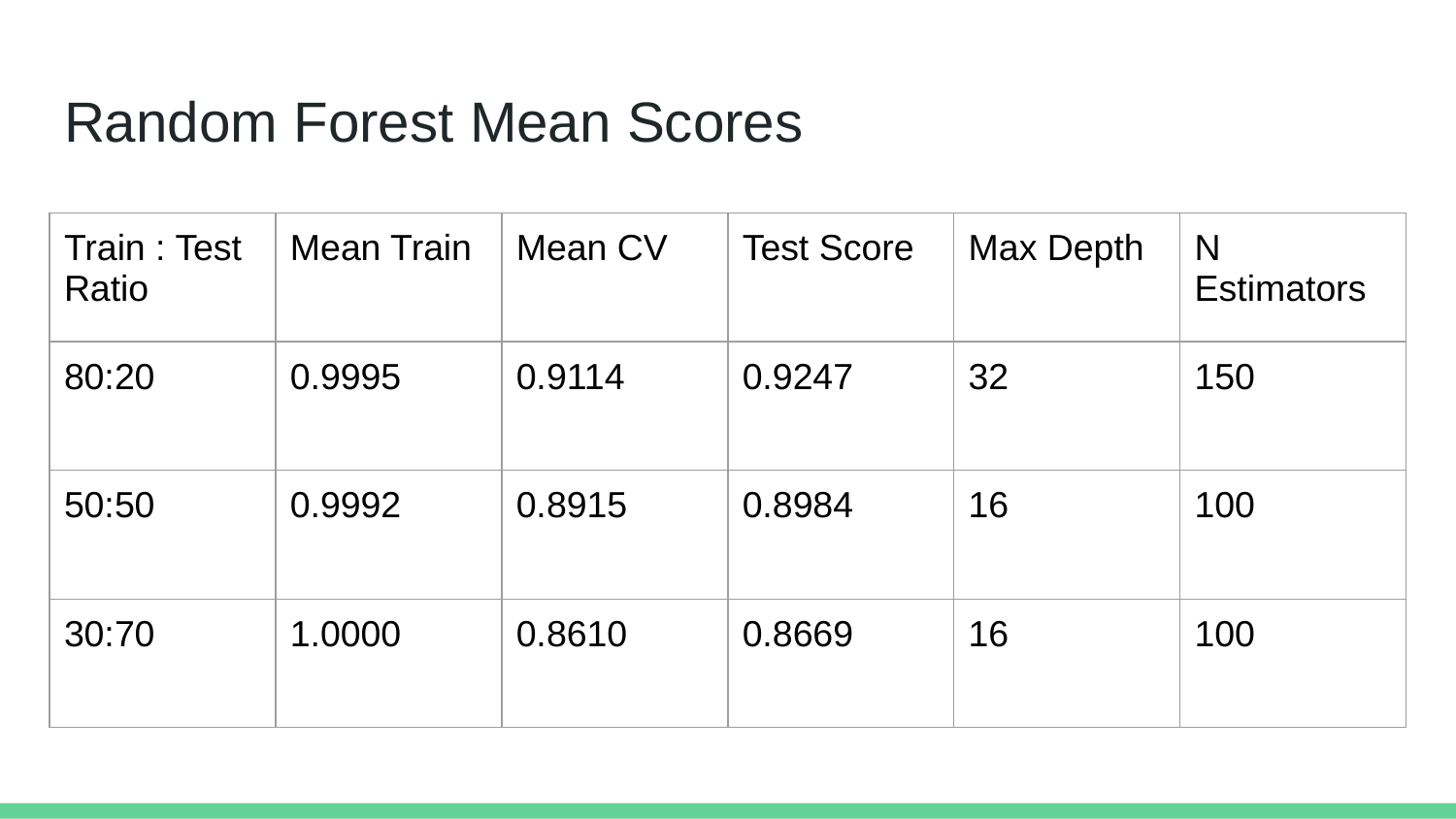

# Random Forest Mean Scores
| Train : Test Ratio | Mean Train | Mean CV | Test Score | Max Depth | N Estimators |
| --- | --- | --- | --- | --- | --- |
| 80:20 | 0.9995 | 0.9114 | 0.9247 | 32 | 150 |
| 50:50 | 0.9992 | 0.8915 | 0.8984 | 16 | 100 |
| 30:70 | 1.0000 | 0.8610 | 0.8669 | 16 | 100 |